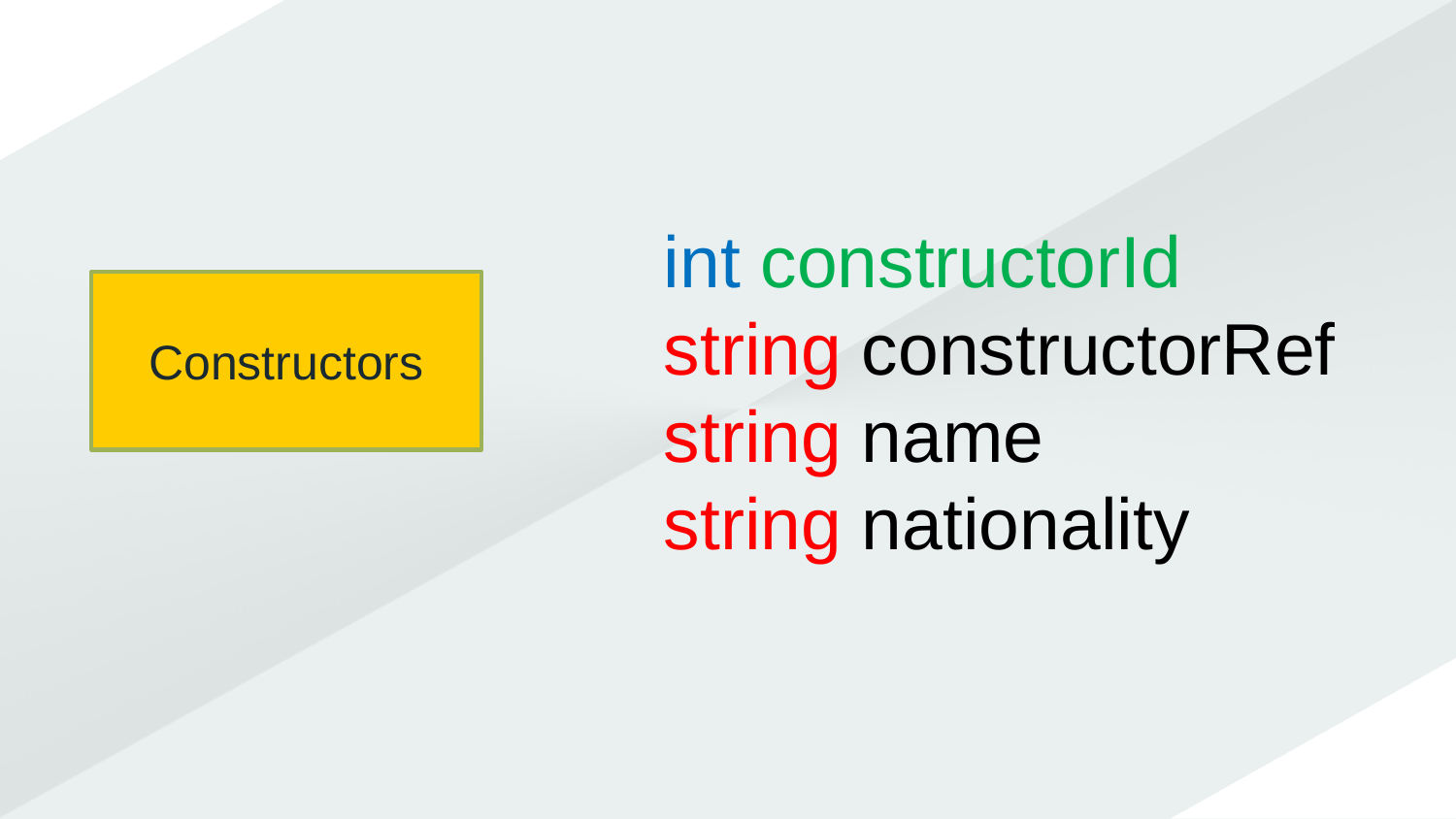

int constructorId
string constructorRef string name
string nationality
Constructors